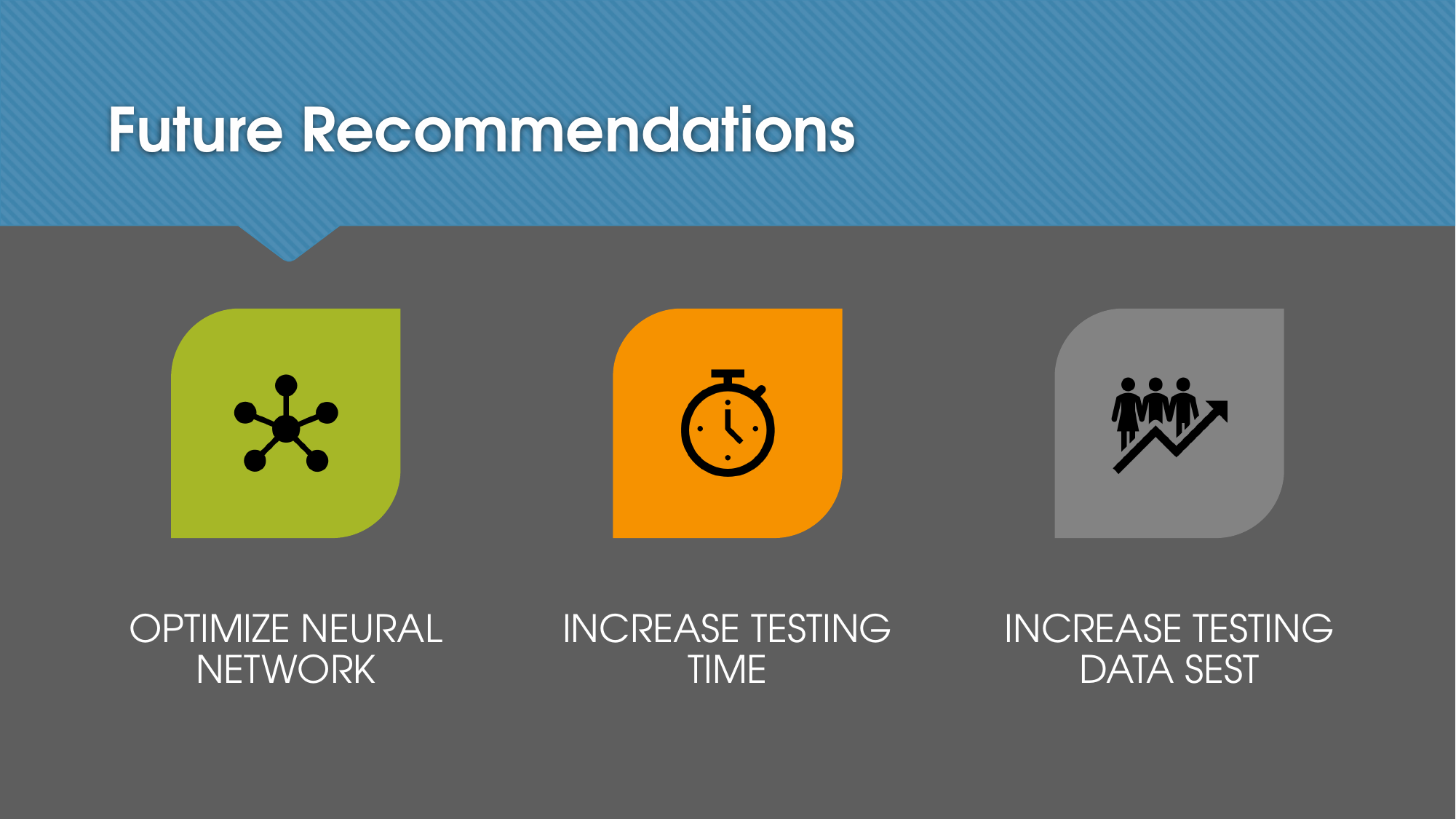

# Future Recommendations
Optimize Neural Network
Increase testing time
Increase testing data sest